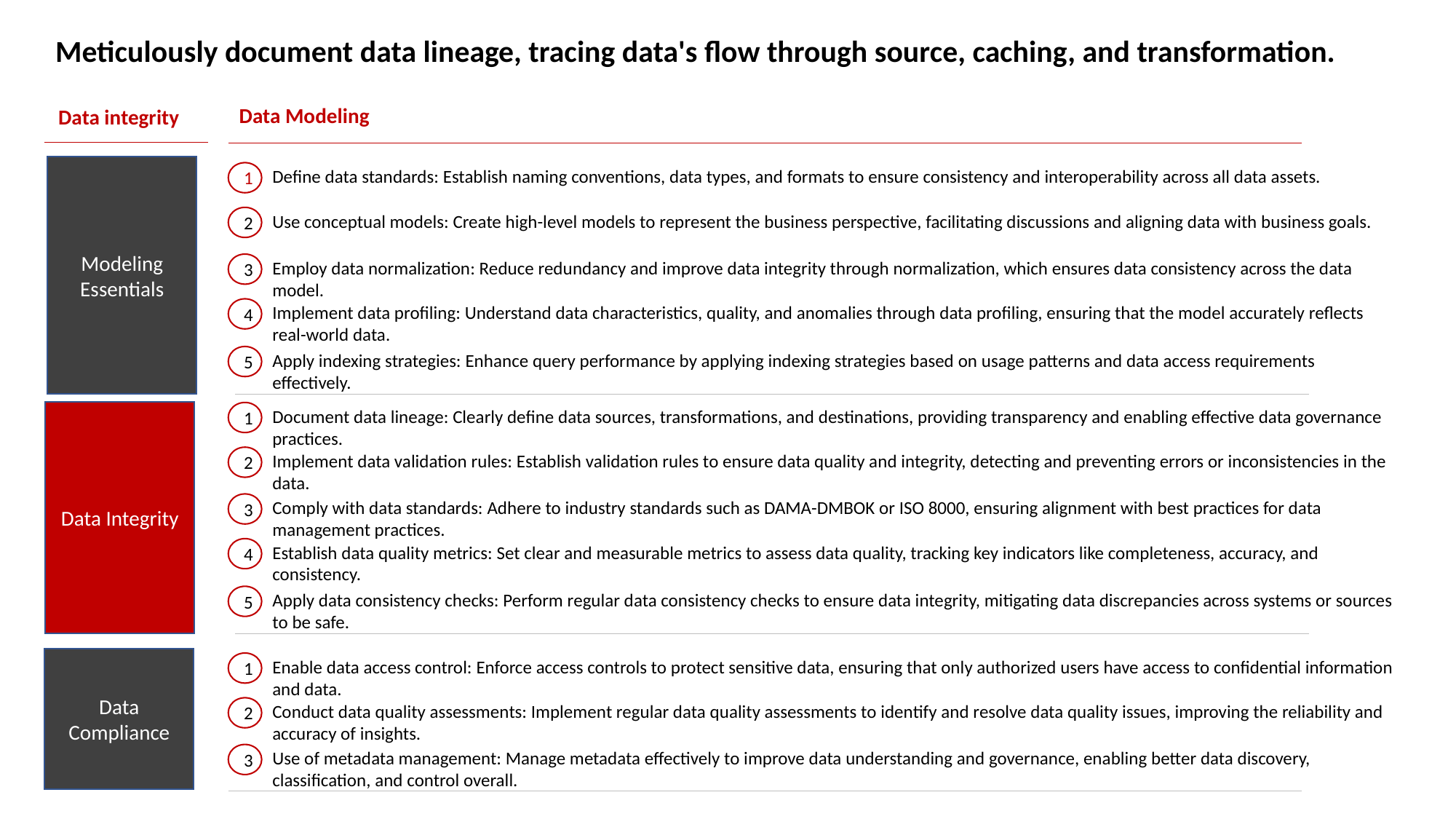

Meticulously document data lineage, tracing data's flow through source, caching, and transformation.
Data Modeling
Data integrity
Modeling Essentials
Define data standards: Establish naming conventions, data types, and formats to ensure consistency and interoperability across all data assets.
1
Use conceptual models: Create high-level models to represent the business perspective, facilitating discussions and aligning data with business goals.
2
Employ data normalization: Reduce redundancy and improve data integrity through normalization, which ensures data consistency across the data model.
3
Implement data profiling: Understand data characteristics, quality, and anomalies through data profiling, ensuring that the model accurately reflects real-world data.
4
Apply indexing strategies: Enhance query performance by applying indexing strategies based on usage patterns and data access requirements effectively.
5
Document data lineage: Clearly define data sources, transformations, and destinations, providing transparency and enabling effective data governance practices.
Data Integrity
1
Implement data validation rules: Establish validation rules to ensure data quality and integrity, detecting and preventing errors or inconsistencies in the data.
2
Comply with data standards: Adhere to industry standards such as DAMA-DMBOK or ISO 8000, ensuring alignment with best practices for data management practices.
3
Establish data quality metrics: Set clear and measurable metrics to assess data quality, tracking key indicators like completeness, accuracy, and consistency.
4
Apply data consistency checks: Perform regular data consistency checks to ensure data integrity, mitigating data discrepancies across systems or sources to be safe.
5
Data Compliance
Enable data access control: Enforce access controls to protect sensitive data, ensuring that only authorized users have access to confidential information and data.
1
Conduct data quality assessments: Implement regular data quality assessments to identify and resolve data quality issues, improving the reliability and accuracy of insights.
2
Use of metadata management: Manage metadata effectively to improve data understanding and governance, enabling better data discovery, classification, and control overall.
3